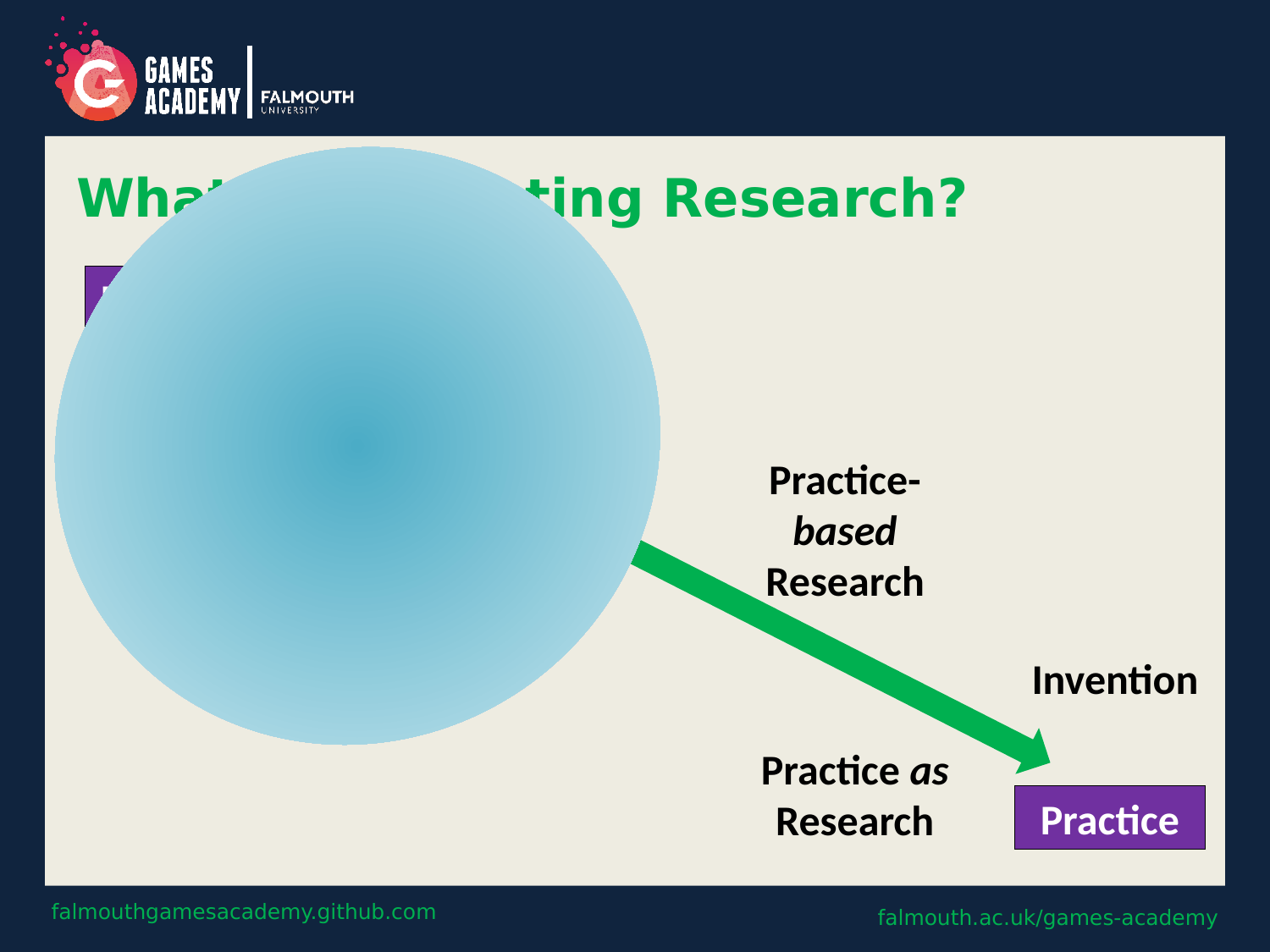

# What is Computing Research?
Research
Research-informed Practice
Traditional Research
Practice-based Research

Practice-led
Research
Invention
Practice as Research
Practice